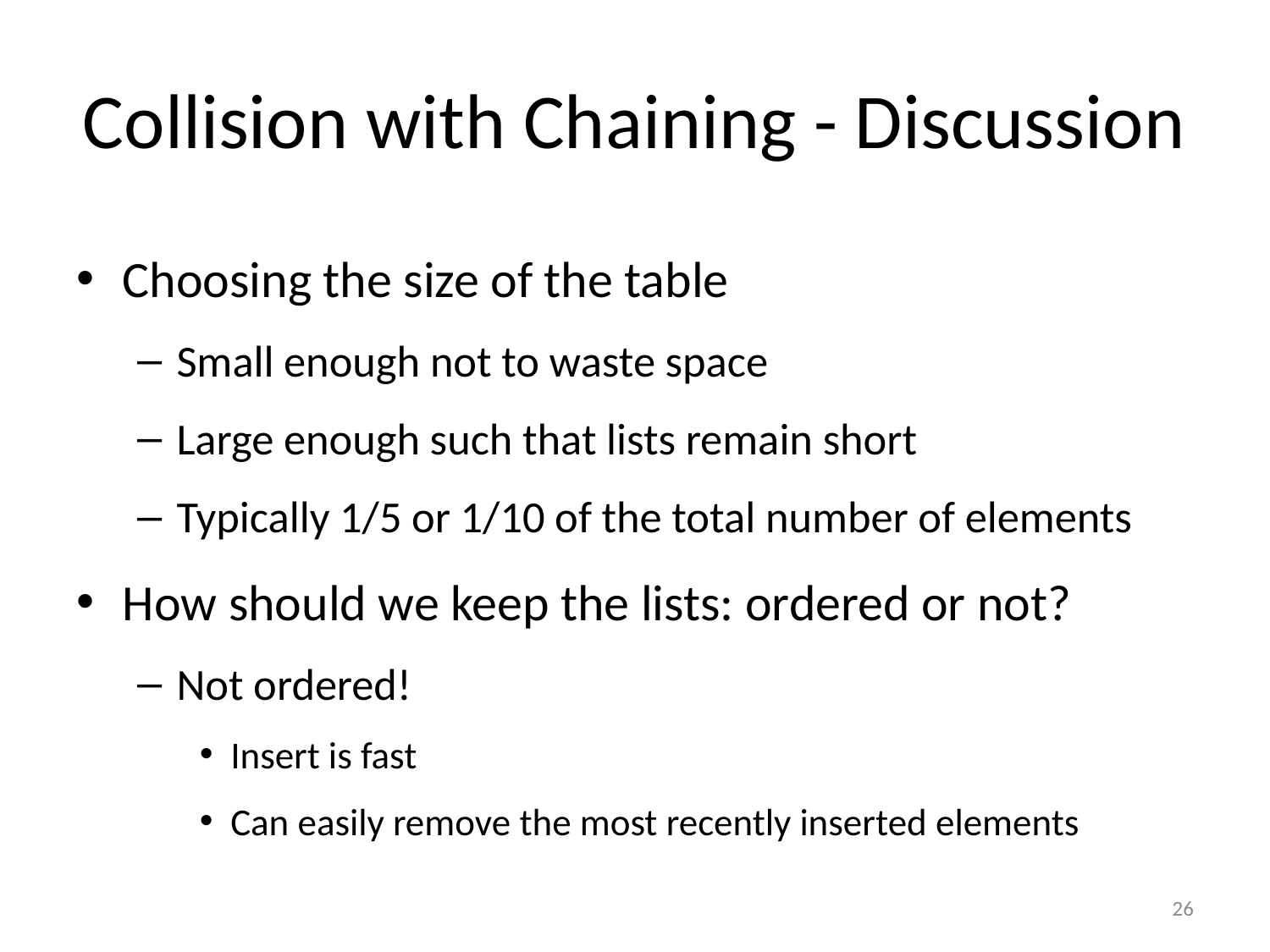

# Collision with Chaining - Discussion
Choosing the size of the table
Small enough not to waste space
Large enough such that lists remain short
Typically 1/5 or 1/10 of the total number of elements
How should we keep the lists: ordered or not?
Not ordered!
Insert is fast
Can easily remove the most recently inserted elements
26